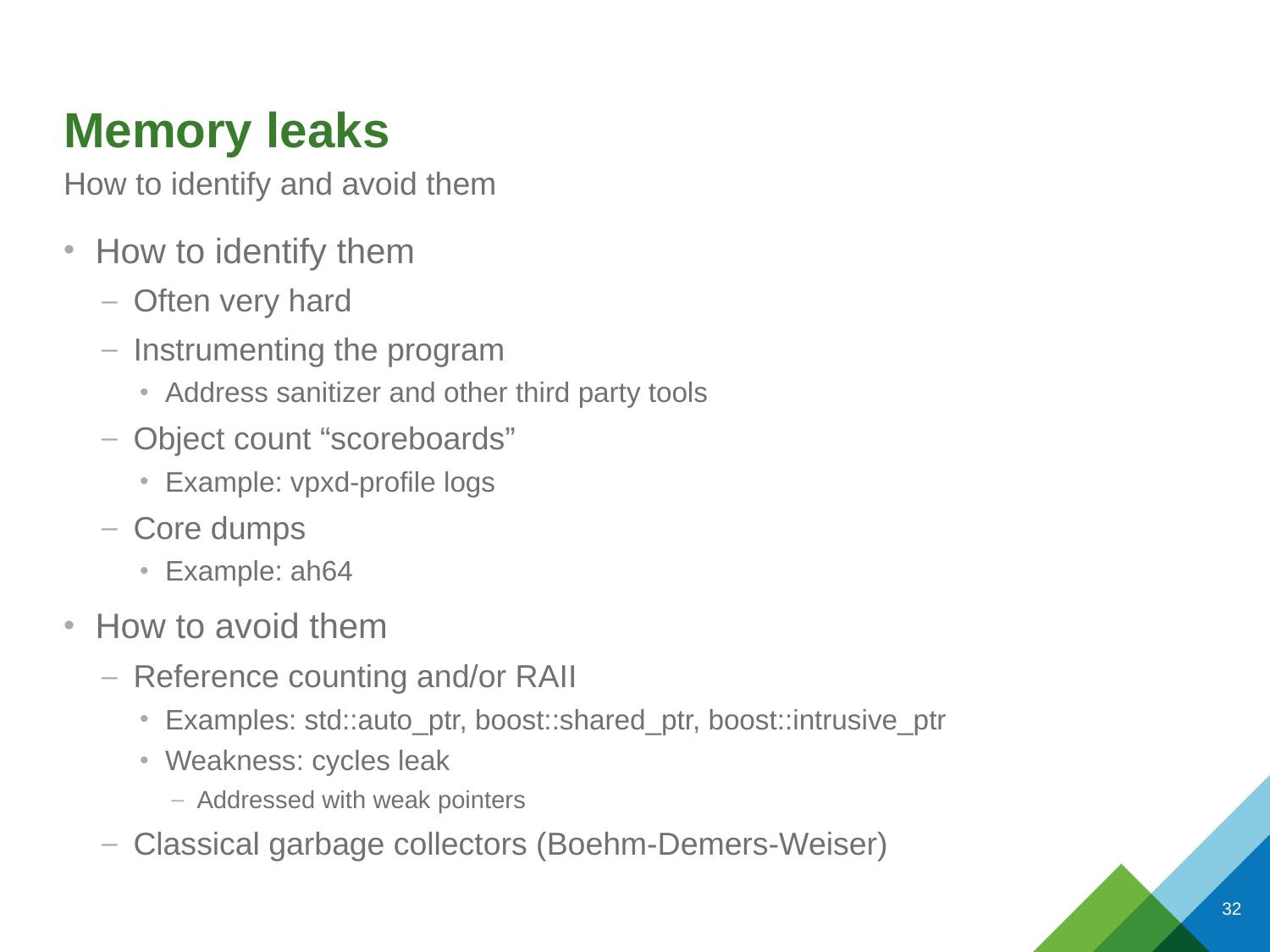

# Memory leaks
How to identify and avoid them
How to identify them
Often very hard
Instrumenting the program
Address sanitizer and other third party tools
Object count “scoreboards”
Example: vpxd-profile logs
Core dumps
Example: ah64
How to avoid them
Reference counting and/or RAII
Examples: std::auto_ptr, boost::shared_ptr, boost::intrusive_ptr
Weakness: cycles leak
Addressed with weak pointers
Classical garbage collectors (Boehm-Demers-Weiser)

32